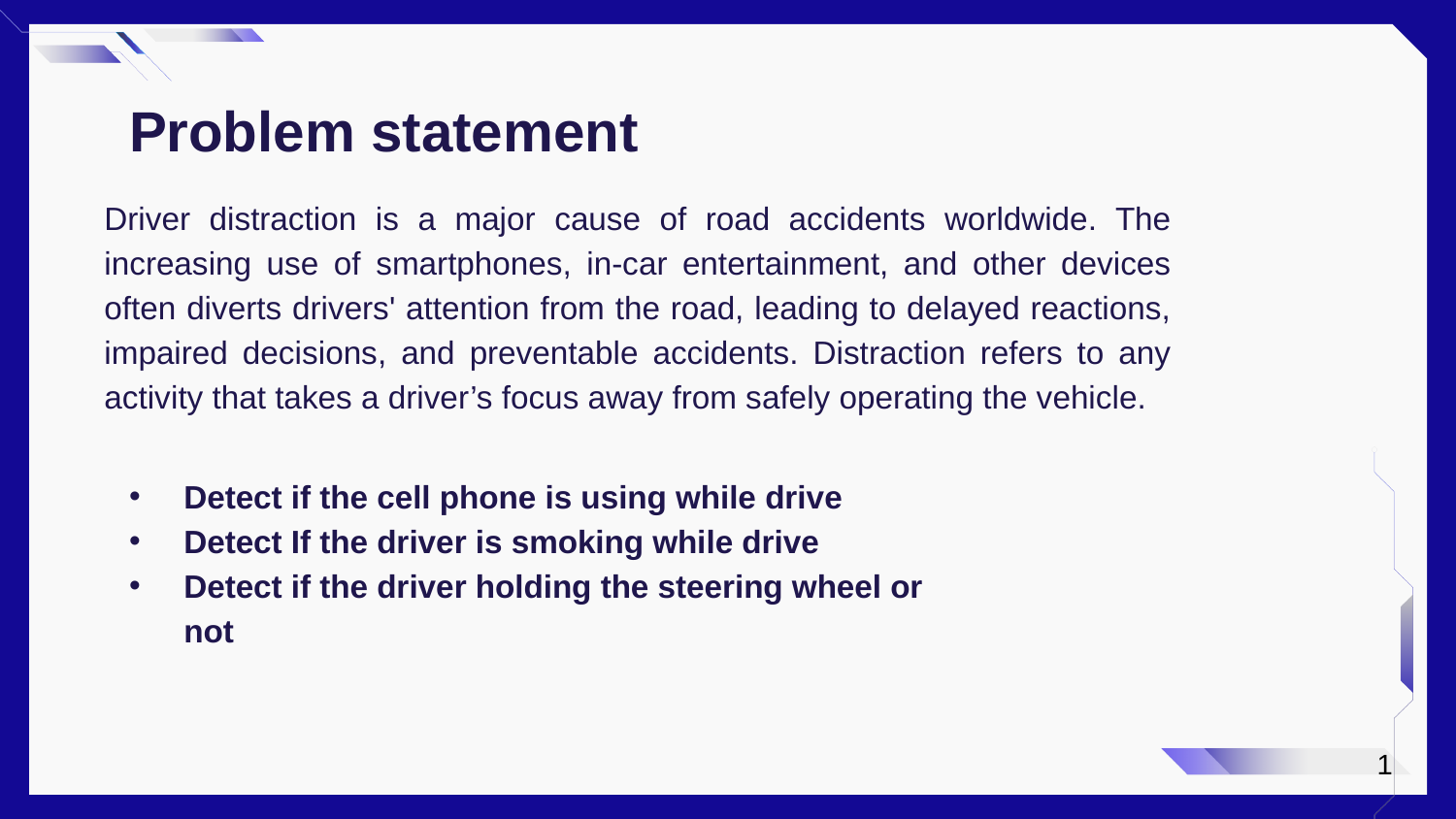

# Problem statement
Driver distraction is a major cause of road accidents worldwide. The increasing use of smartphones, in-car entertainment, and other devices often diverts drivers' attention from the road, leading to delayed reactions, impaired decisions, and preventable accidents. Distraction refers to any activity that takes a driver’s focus away from safely operating the vehicle.
Detect if the cell phone is using while drive
Detect If the driver is smoking while drive
Detect if the driver holding the steering wheel or not

1